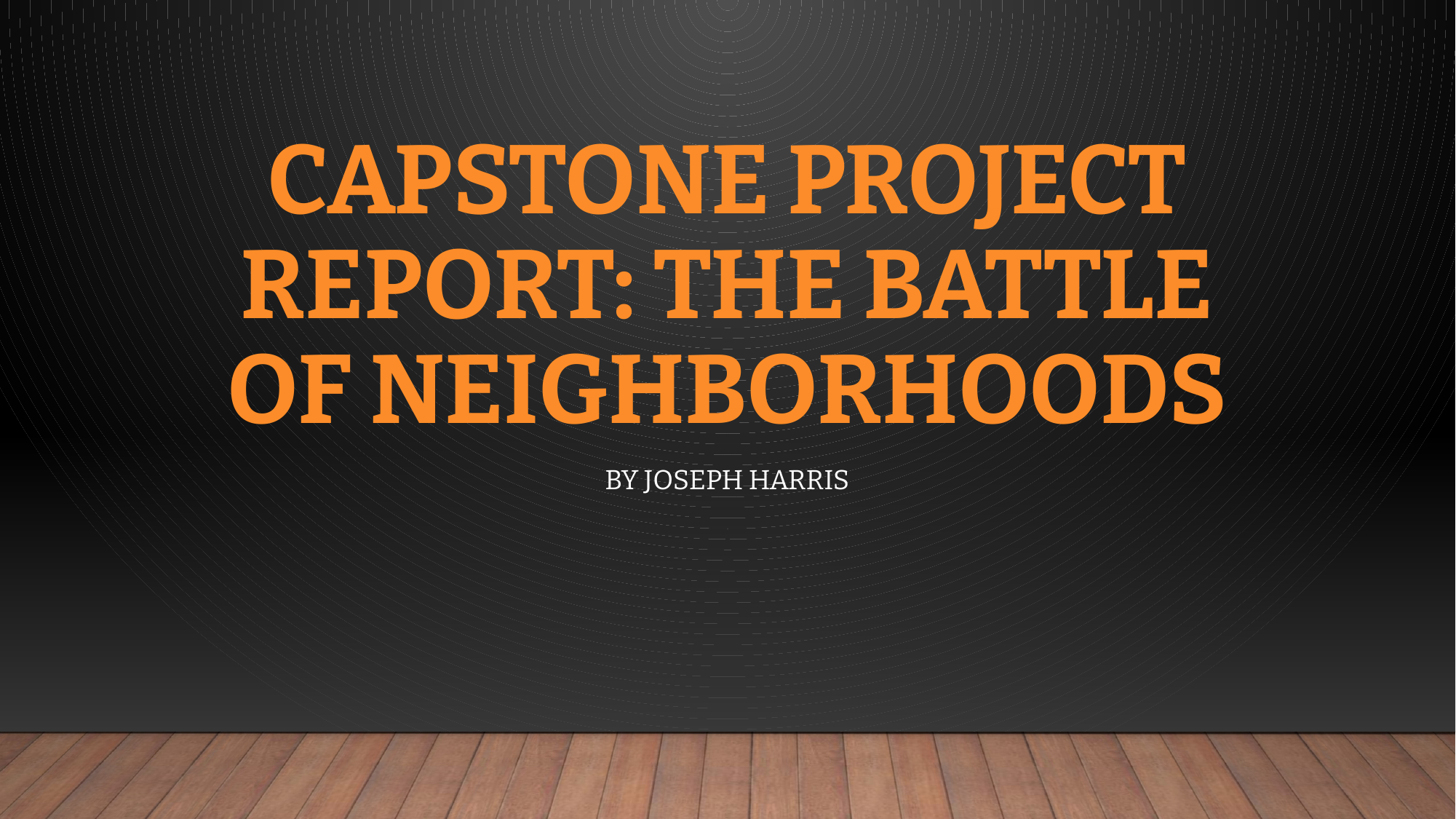

# Capstone Project Report: The Battle of Neighborhoods
By Joseph Harris